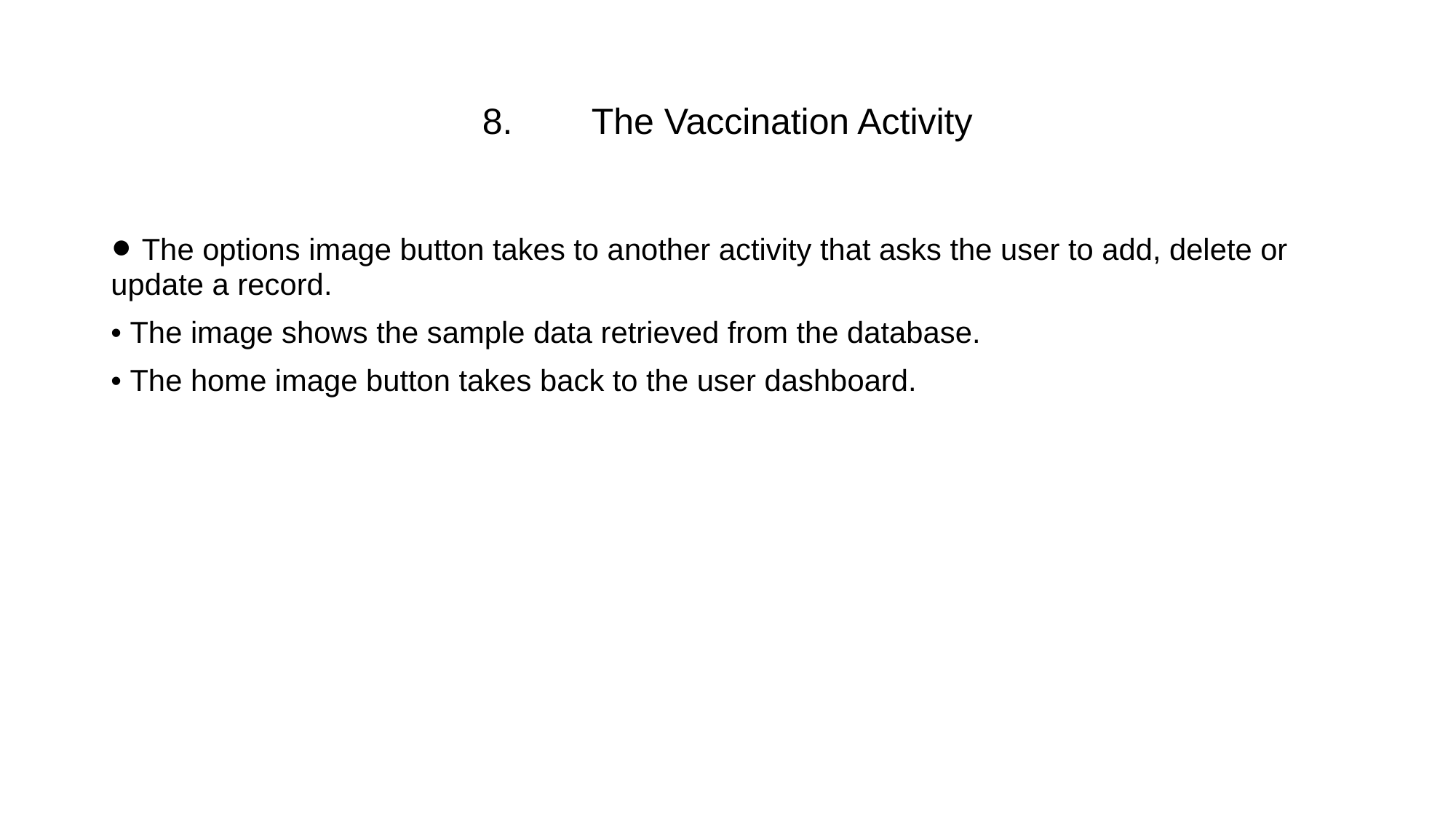

# 8.	The Vaccination Activity
• The options image button takes to another activity that asks the user to add, delete or update a record.
• The image shows the sample data retrieved from the database.
• The home image button takes back to the user dashboard.